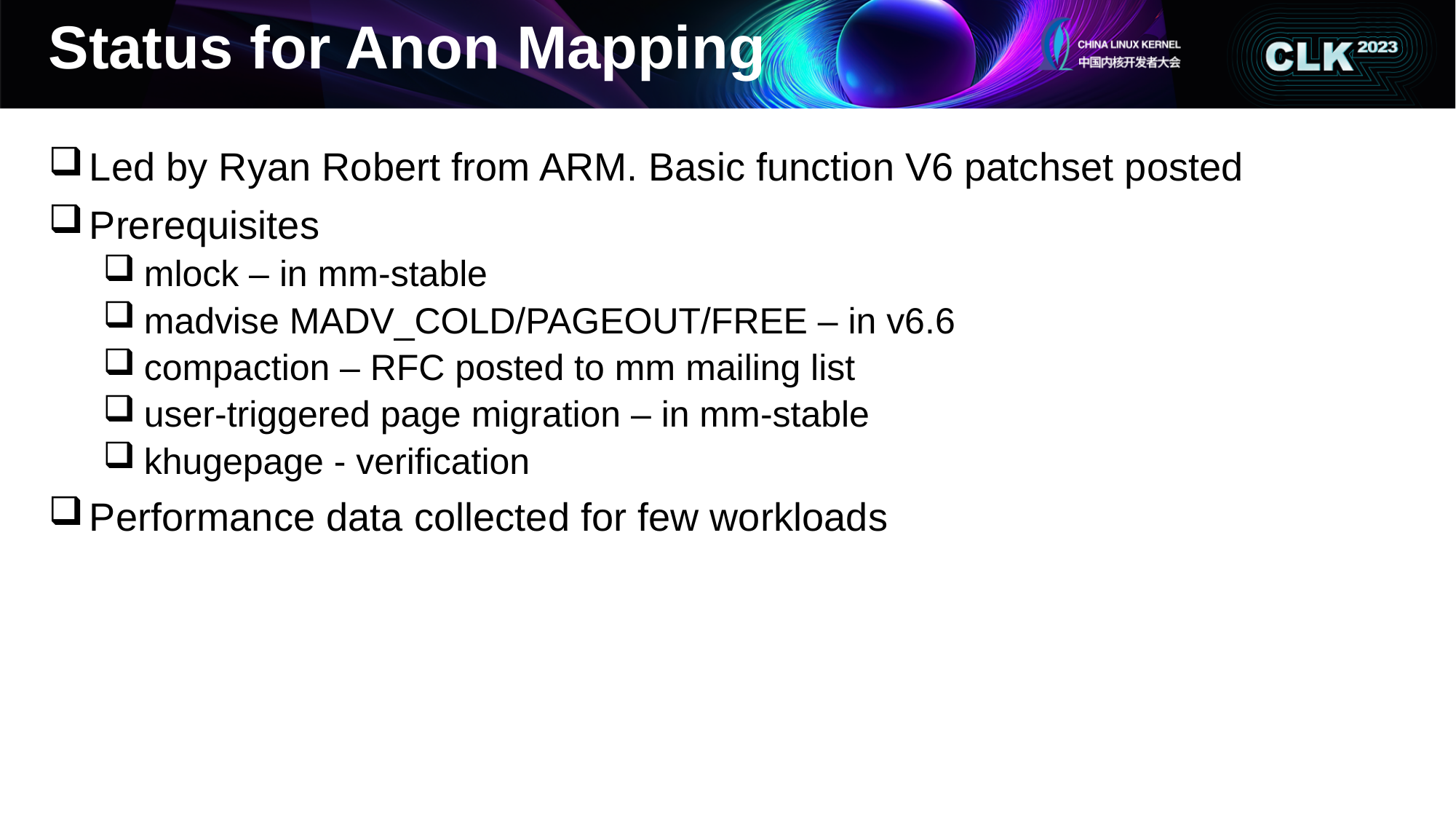

# Status for Anon Mapping
Led by Ryan Robert from ARM. Basic function V6 patchset posted
Prerequisites
mlock – in mm-stable
madvise MADV_COLD/PAGEOUT/FREE – in v6.6
compaction – RFC posted to mm mailing list
user-triggered page migration – in mm-stable
khugepage - verification
Performance data collected for few workloads